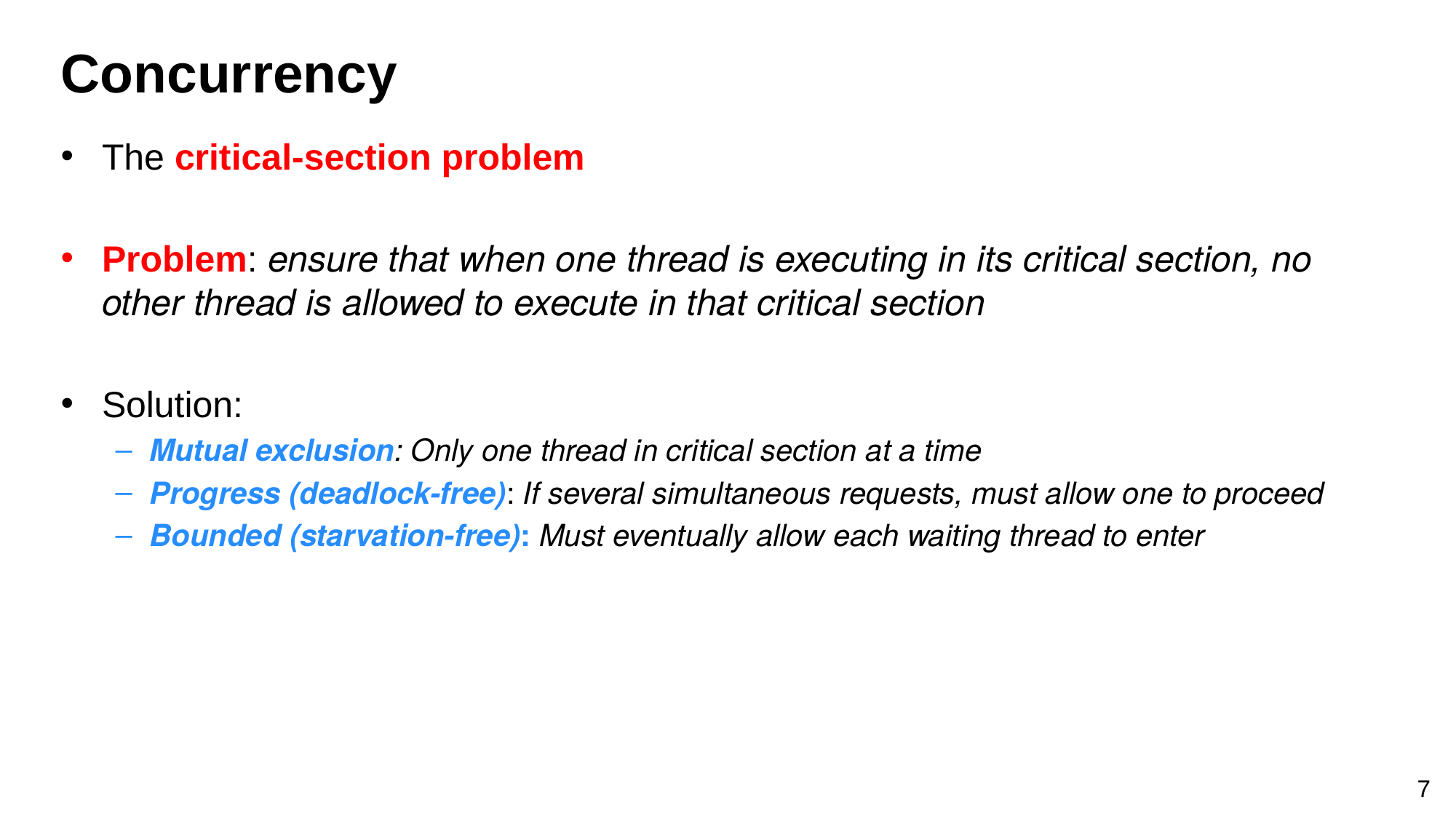

# Concurrency
The critical-section problem

Problem: ensure that when one thread is executing in its critical section, no other thread is allowed to execute in that critical section

Solution:
Mutual exclusion: Only one thread in critical section at a time
Progress (deadlock-free): If several simultaneous requests, must allow one to proceed
Bounded (starvation-free): Must eventually allow each waiting thread to enter

7